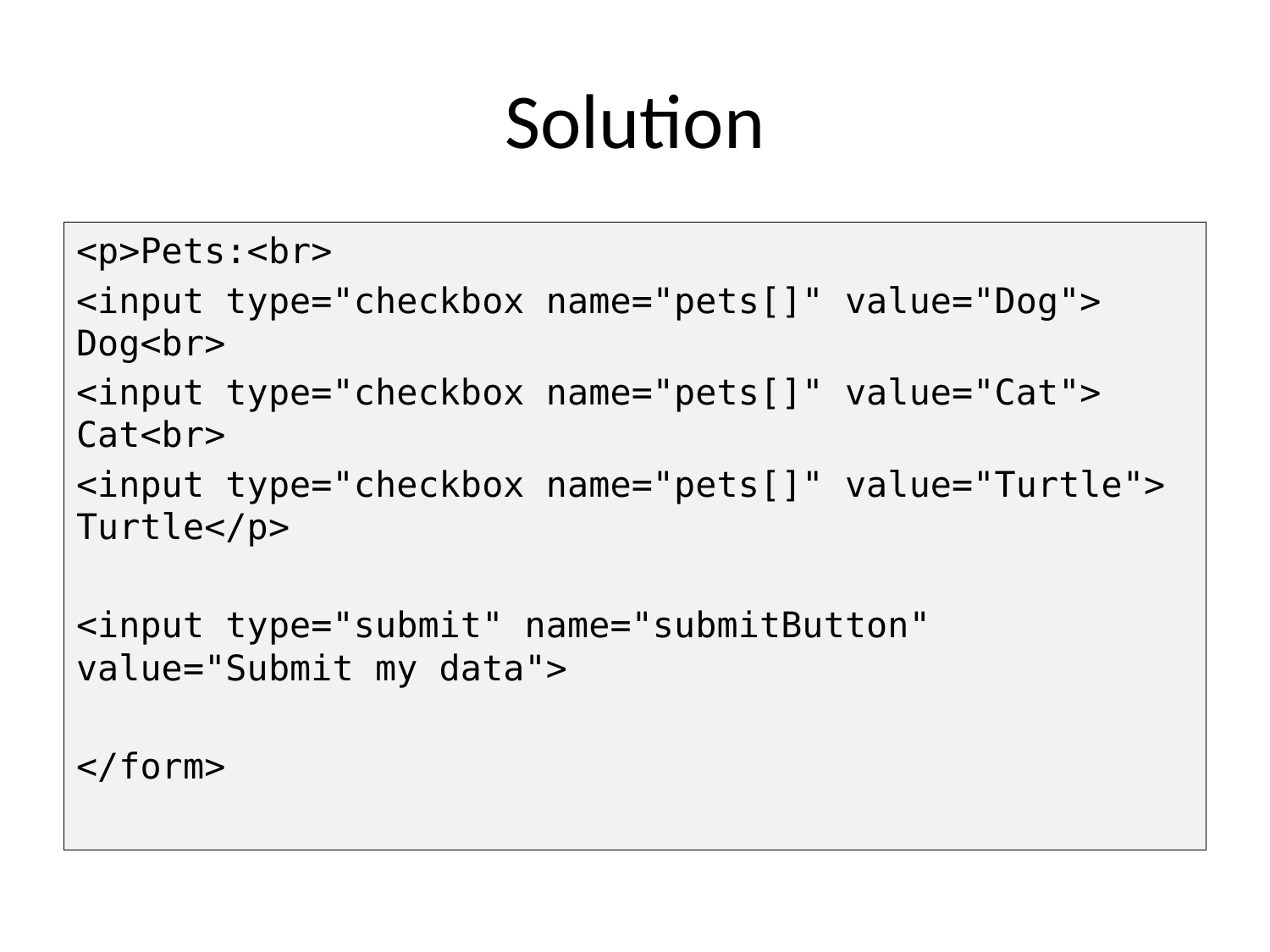

# Solution
<p>Pets:<br>
<input type="checkbox name="pets[]" value="Dog"> Dog<br>
<input type="checkbox name="pets[]" value="Cat"> Cat<br>
<input type="checkbox name="pets[]" value="Turtle"> Turtle</p>

<input type="submit" name="submitButton" value="Submit my data">

</form>